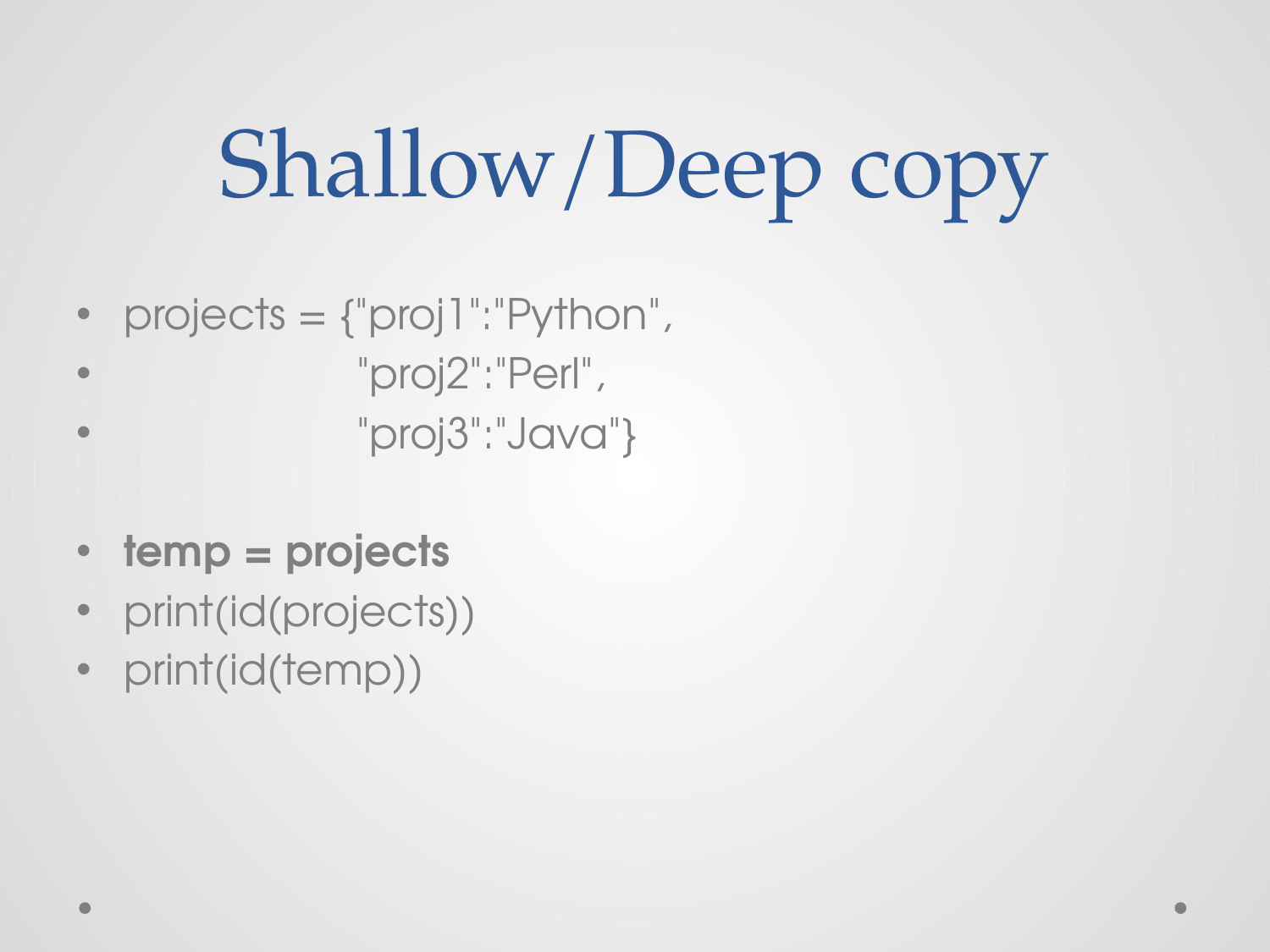

# Shallow/Deep copy

projects = {"proj1":"Python",
                    "proj2":"Perl",
                    "proj3":"Java"}

temp = projects
print(id(projects))
print(id(temp))